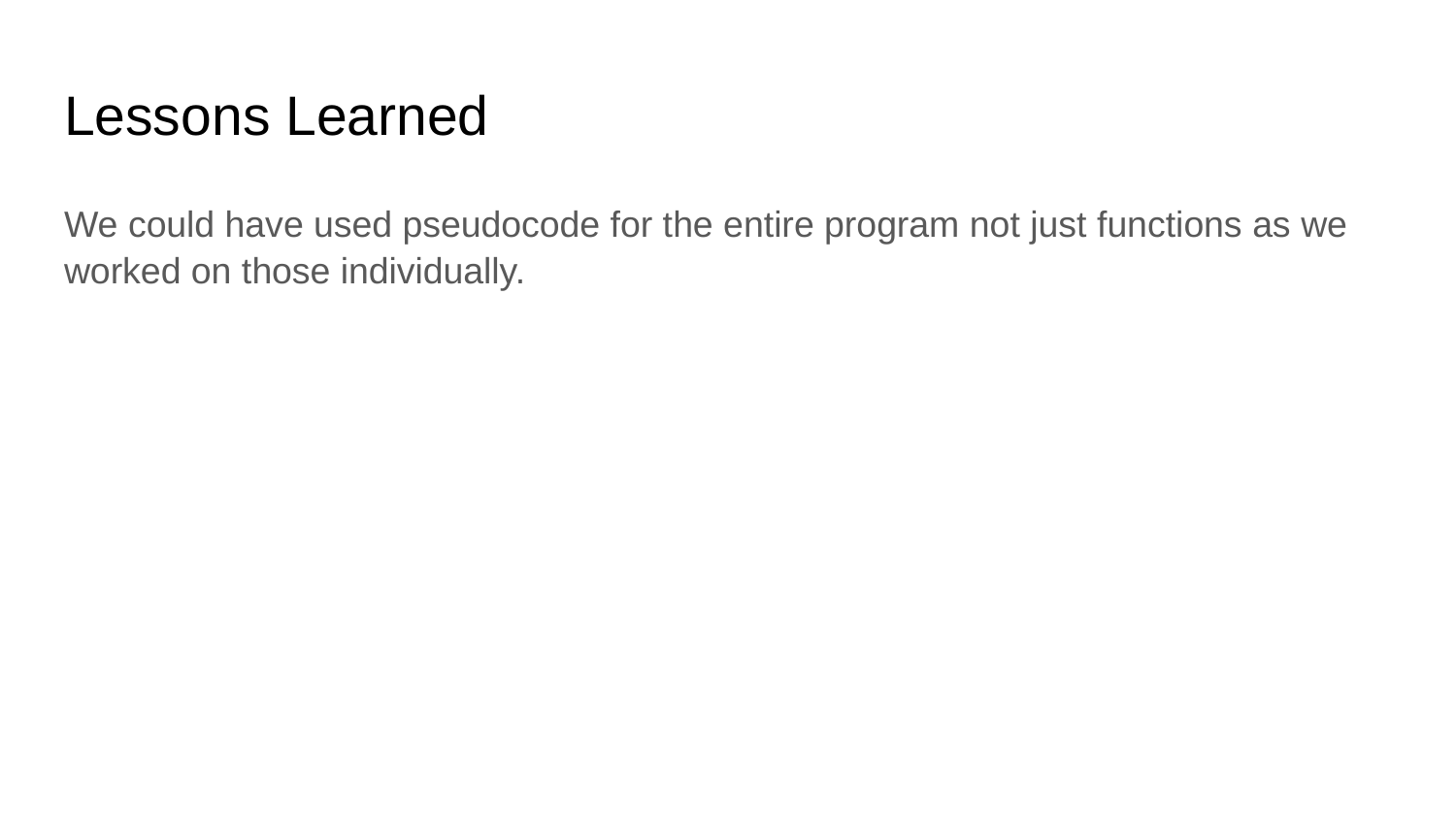

# Lessons Learned
We could have used pseudocode for the entire program not just functions as we worked on those individually.